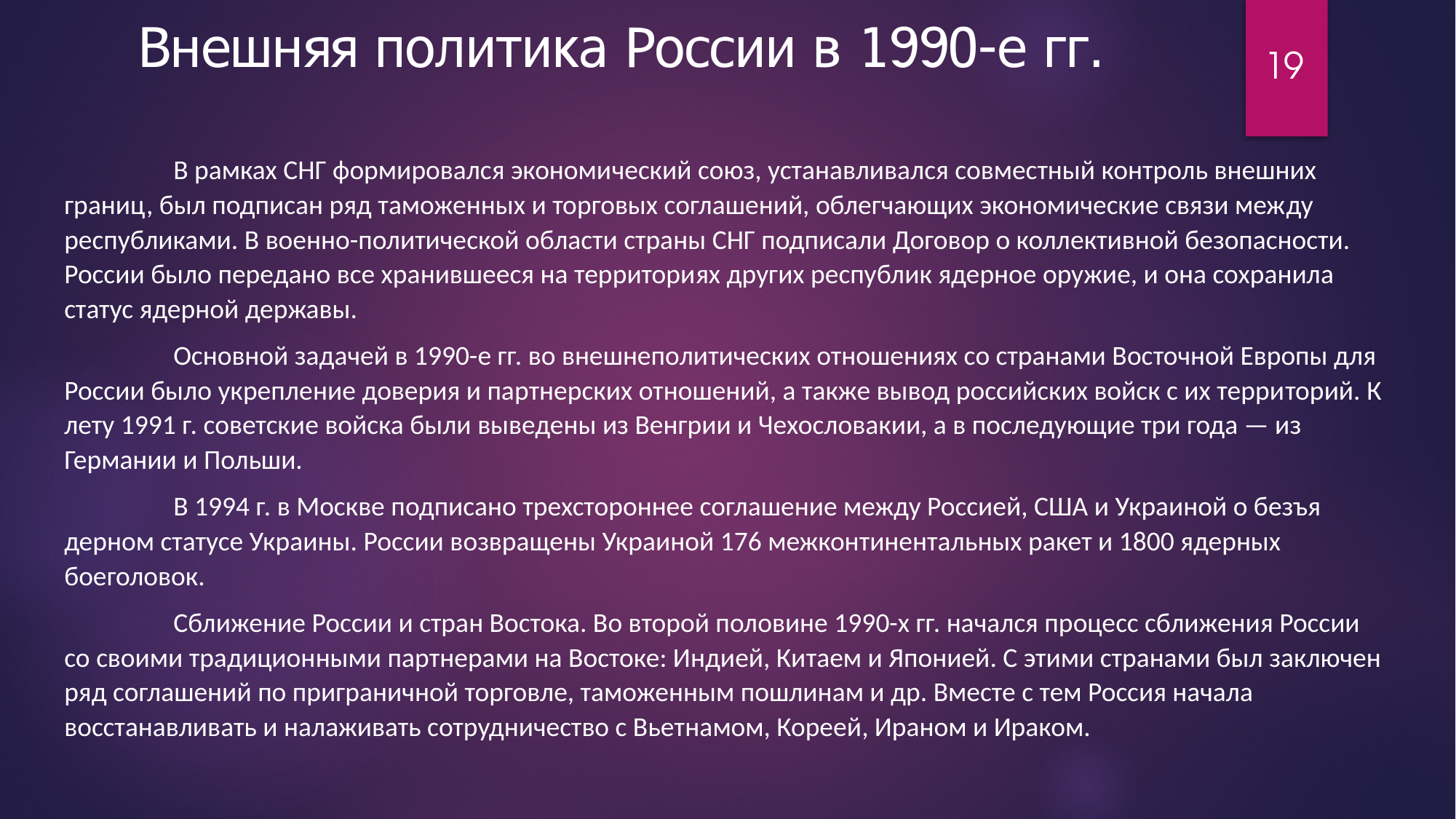

Внешняя политика России в 1990-е гг.
19
	В рамках СНГ формировался экономи­ческий союз, устанавливался совместный контроль внешних границ, был подписан ряд таможенных и торговых соглашений, облегчающих экономические связи меж­ду республиками. В военно-политической области страны СНГ подписали Договор о коллективной безопасности. России было передано все хранившееся на территори­ях других республик ядерное оружие, и она сохранила статус ядерной державы.
	Основной задачей в 1990-е гг. во внешнепо­литических отношениях со странами Вос­точной Европы для России было укрепле­ние доверия и партнерских отношений, а также вывод российских войск с их терри­торий. К лету 1991 г. советские войска были выведены из Венгрии и Чехословакии, а в последующие три года — из Германии и Польши.
	В 1994 г. в Москве подписано трехстороннее соглашение между Россией, США и Украиной о безъя­дерном статусе Украины. России возвращены Украиной 176 межконтинентальных ракет и 1800 ядерных боеголовок.
	Сближение России и стран Востока. Во второй половине 1990-х гг. начался процесс сближения России со своими традицион­ными партнерами на Востоке: Индией, Ки­таем и Японией. С этими странами был заключен ряд соглашений по пригранич­ной торговле, таможенным пошлинам и др. Вместе с тем Россия начала восстанавли­вать и налаживать сотрудничество с Вьет­намом, Кореей, Ираном и Ираком.